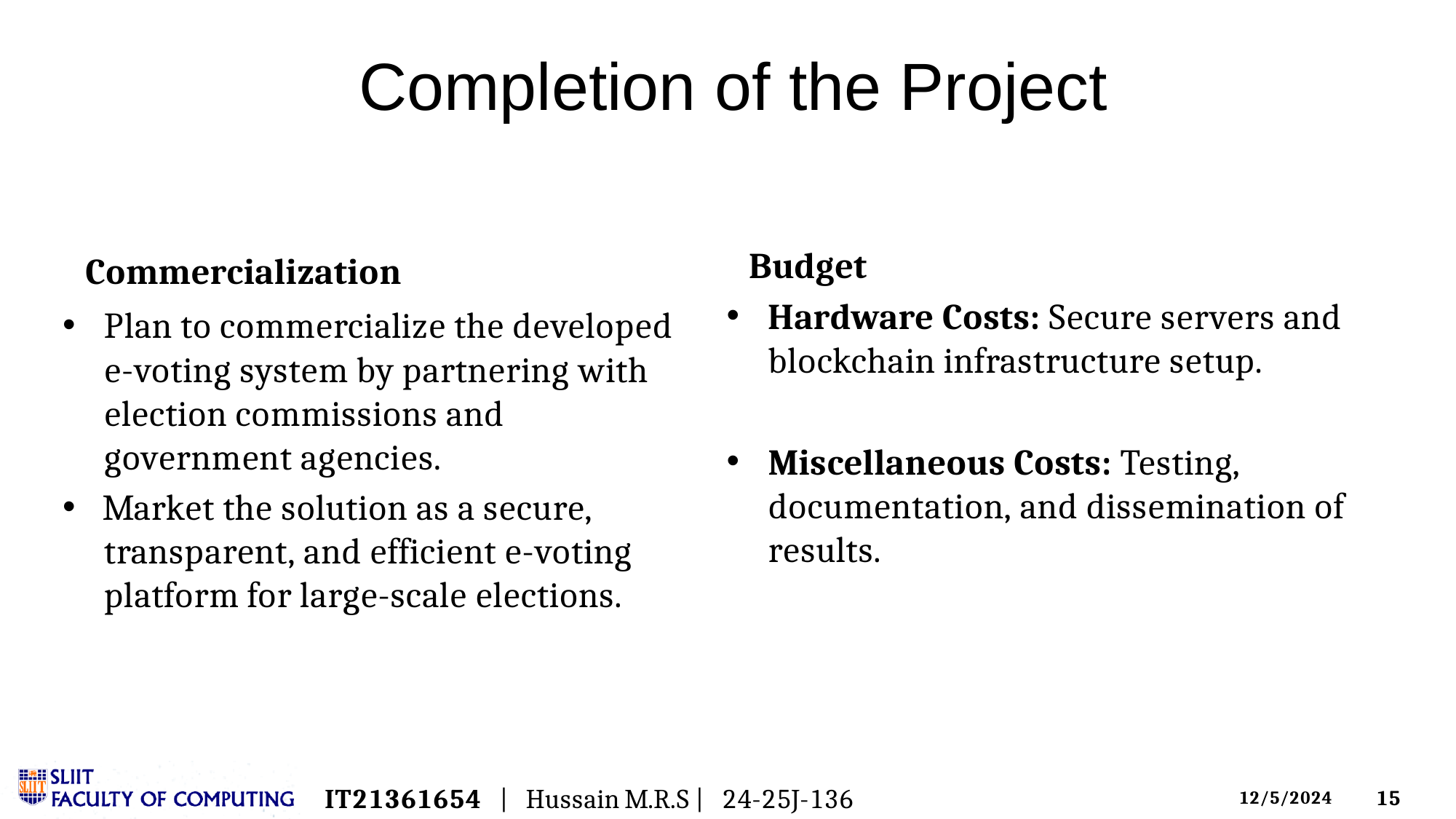

# Completion of the Project

Hardware Costs: Secure servers and blockchain infrastructure setup.

Miscellaneous Costs: Testing, documentation, and dissemination of results.

Budget

Commercialization

Plan to commercialize the developed e-voting system by partnering with election commissions and government agencies.
Market the solution as a secure, transparent, and efficient e-voting platform for large-scale elections.

IT21361654   |   Hussain M.R.S |   24-25J-136